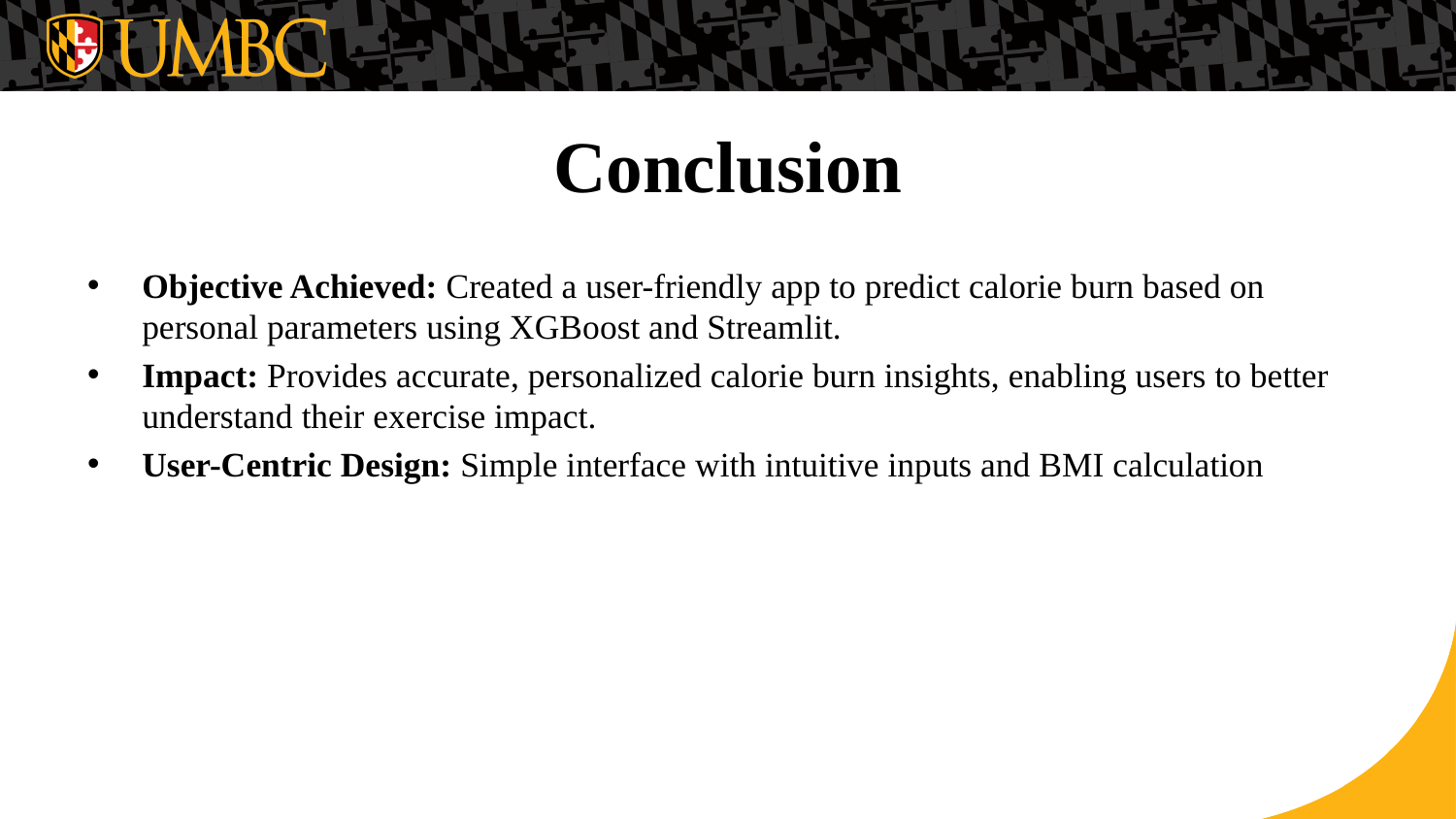

# Conclusion
Objective Achieved: Created a user-friendly app to predict calorie burn based on personal parameters using XGBoost and Streamlit.
Impact: Provides accurate, personalized calorie burn insights, enabling users to better understand their exercise impact.
User-Centric Design: Simple interface with intuitive inputs and BMI calculation